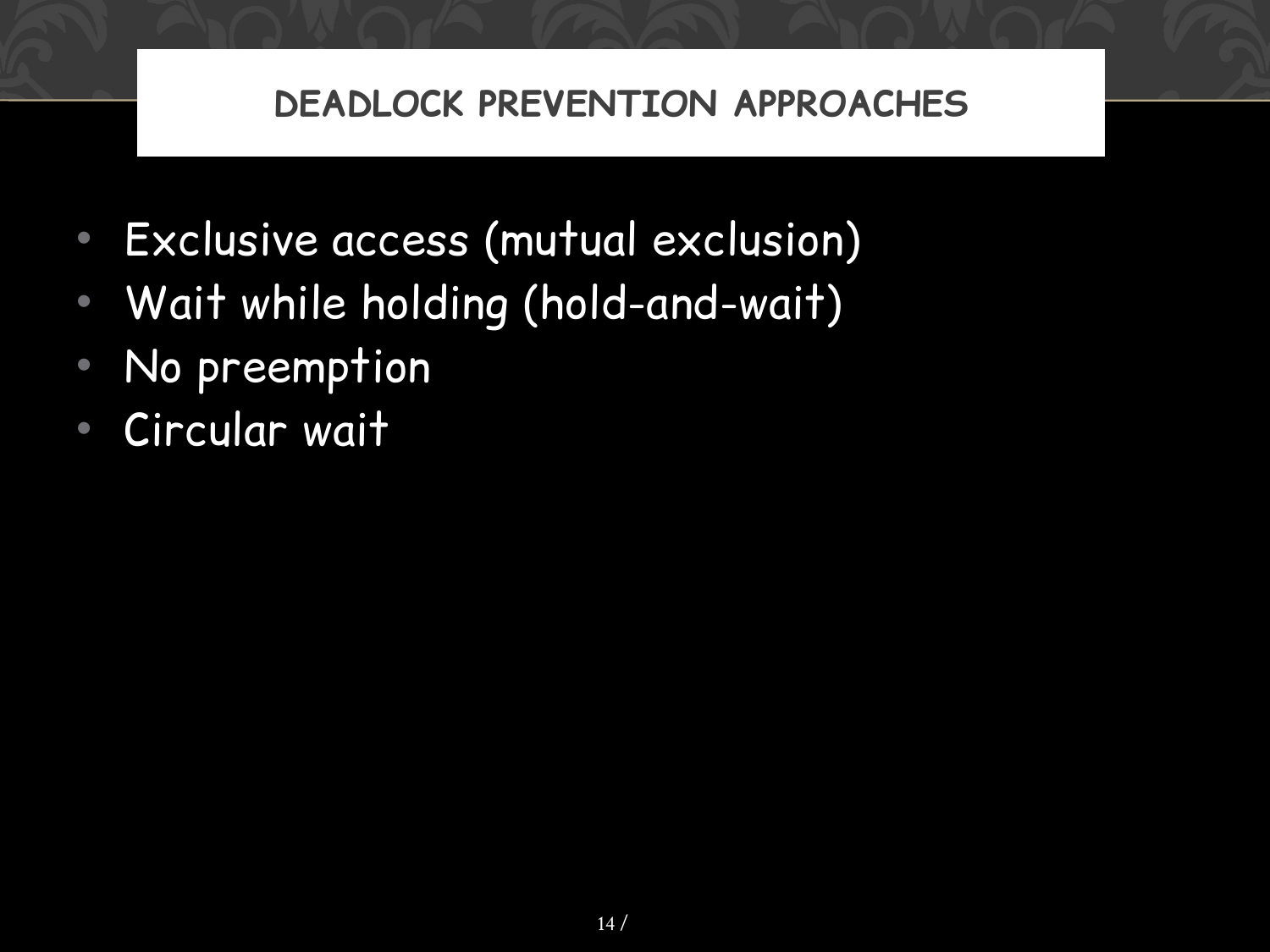

# Deadlock Prevention Approaches
Exclusive access (mutual exclusion)
Wait while holding (hold-and-wait)
No preemption
Circular wait